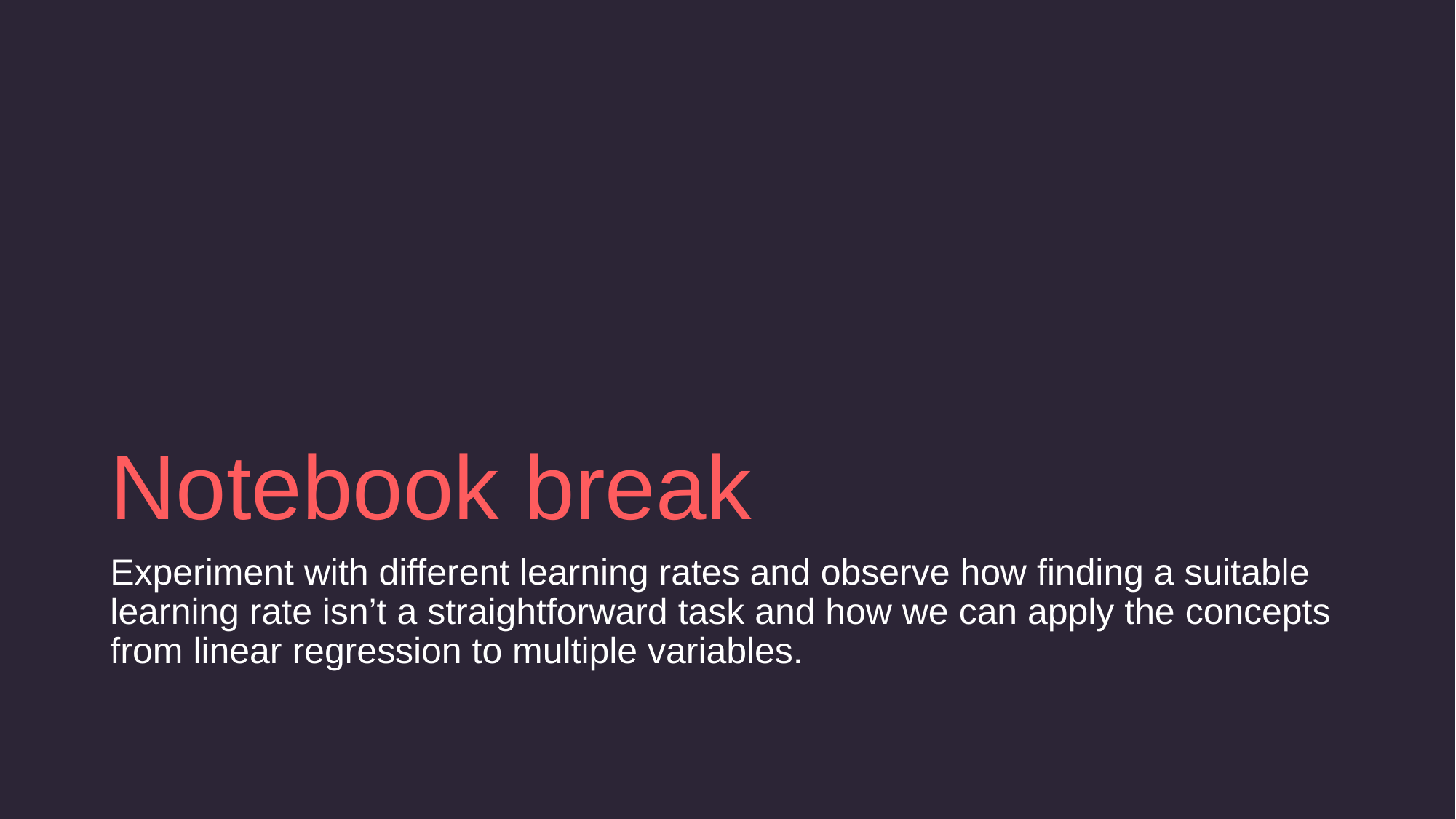

# Notebook break
Experiment with different learning rates and observe how finding a suitable  learning rate isn’t a straightforward task and how we can apply the concepts from linear regression to multiple variables.